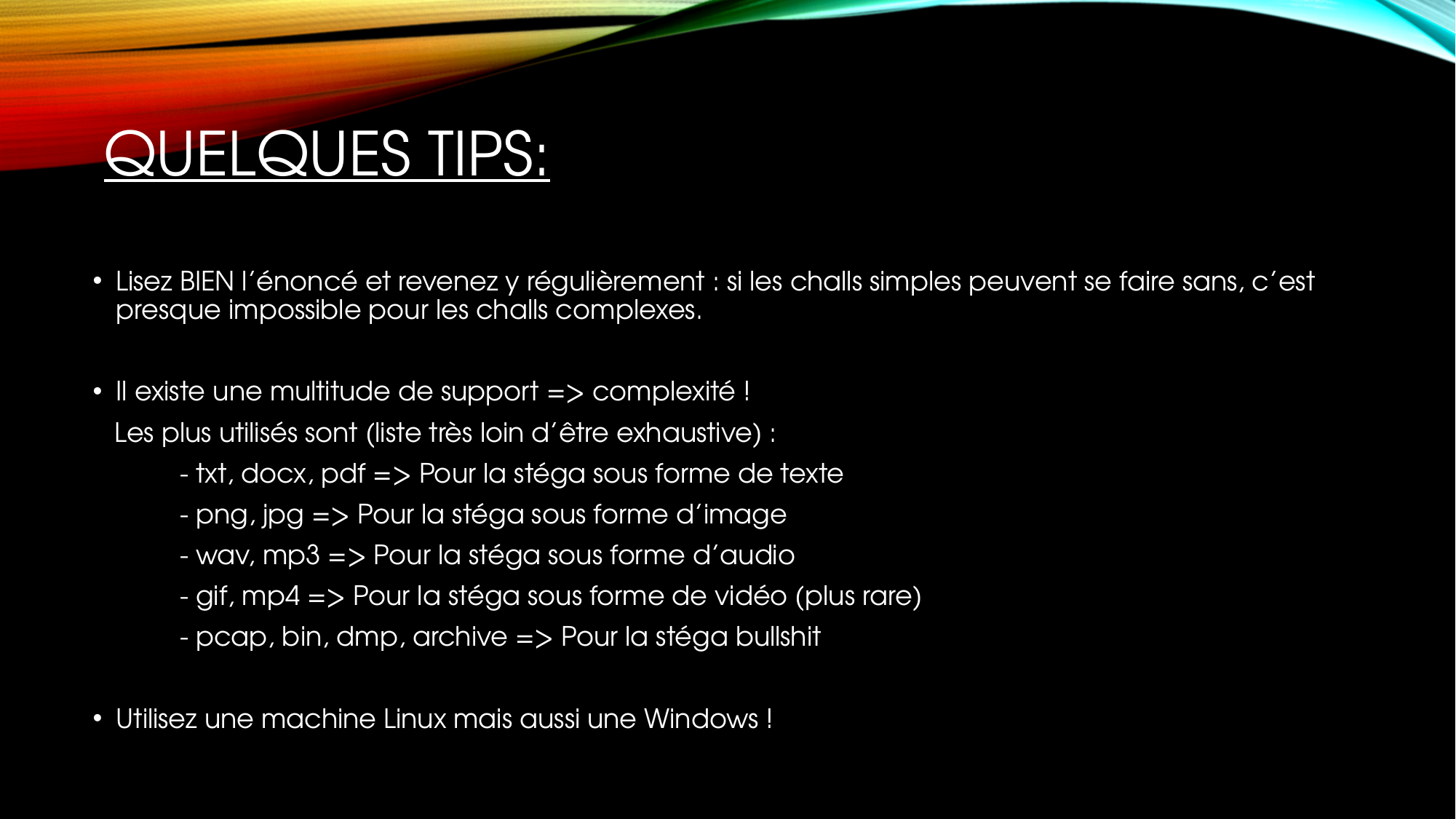

# Quelques tips:
Lisez BIEN l’énoncé et revenez y régulièrement : si les challs simples peuvent se faire sans, c’est presque impossible pour les challs complexes.

Il existe une multitude de support => complexité !
   Les plus utilisés sont (liste très loin d’être exhaustive) :
	- txt, docx, pdf => Pour la stéga sous forme de texte
	- png, jpg => Pour la stéga sous forme d’image
	- wav, mp3 => Pour la stéga sous forme d’audio
	- gif, mp4 => Pour la stéga sous forme de vidéo (plus rare)
	- pcap, bin, dmp, archive => Pour la stéga bullshit

Utilisez une machine Linux mais aussi une Windows !